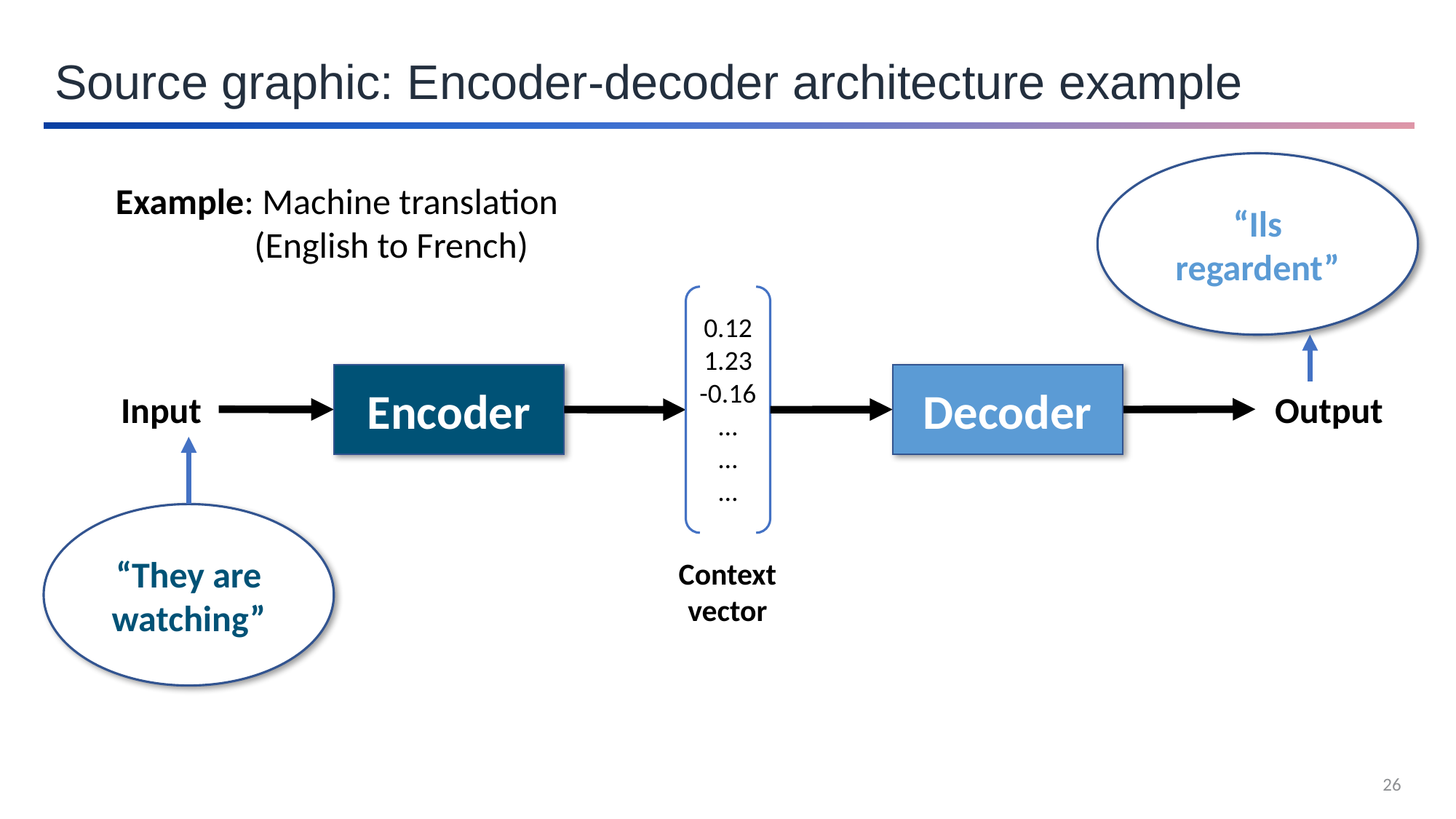

Source graphic: Encoder-decoder architecture example

“Ils regardent”

0.12
1.23
-0.16
…
…
…
Encoder
Decoder
Input
Output
“They are watching”
Context vector
Example: Machine translation
	(English to French)
26